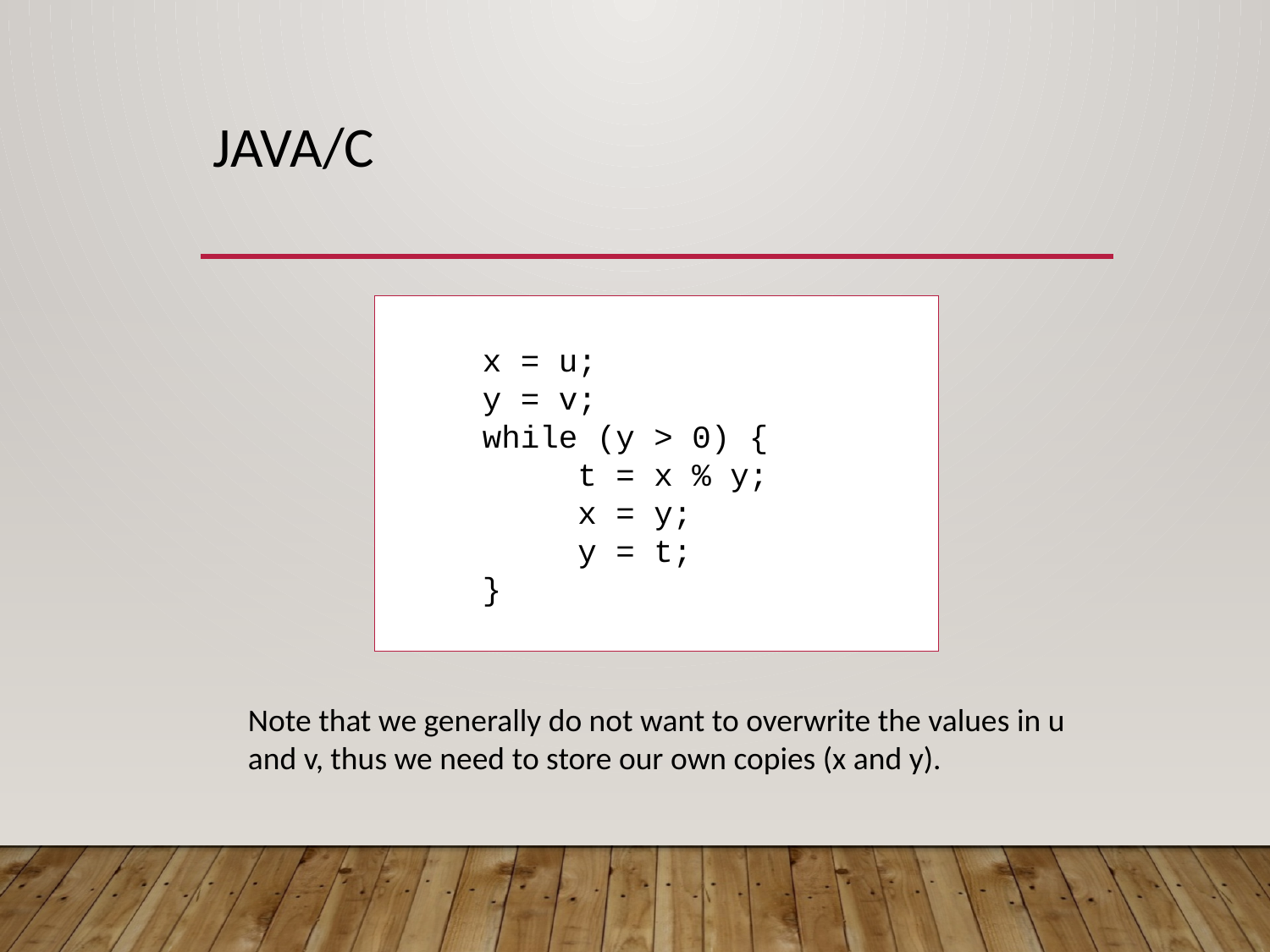

# Java/C

     x = u;
     y = v;
     while (y > 0) {
          t = x % y;
          x = y;
          y = t;
     }

Note that we generally do not want to overwrite the values in u
and v, thus we need to store our own copies (x and y).